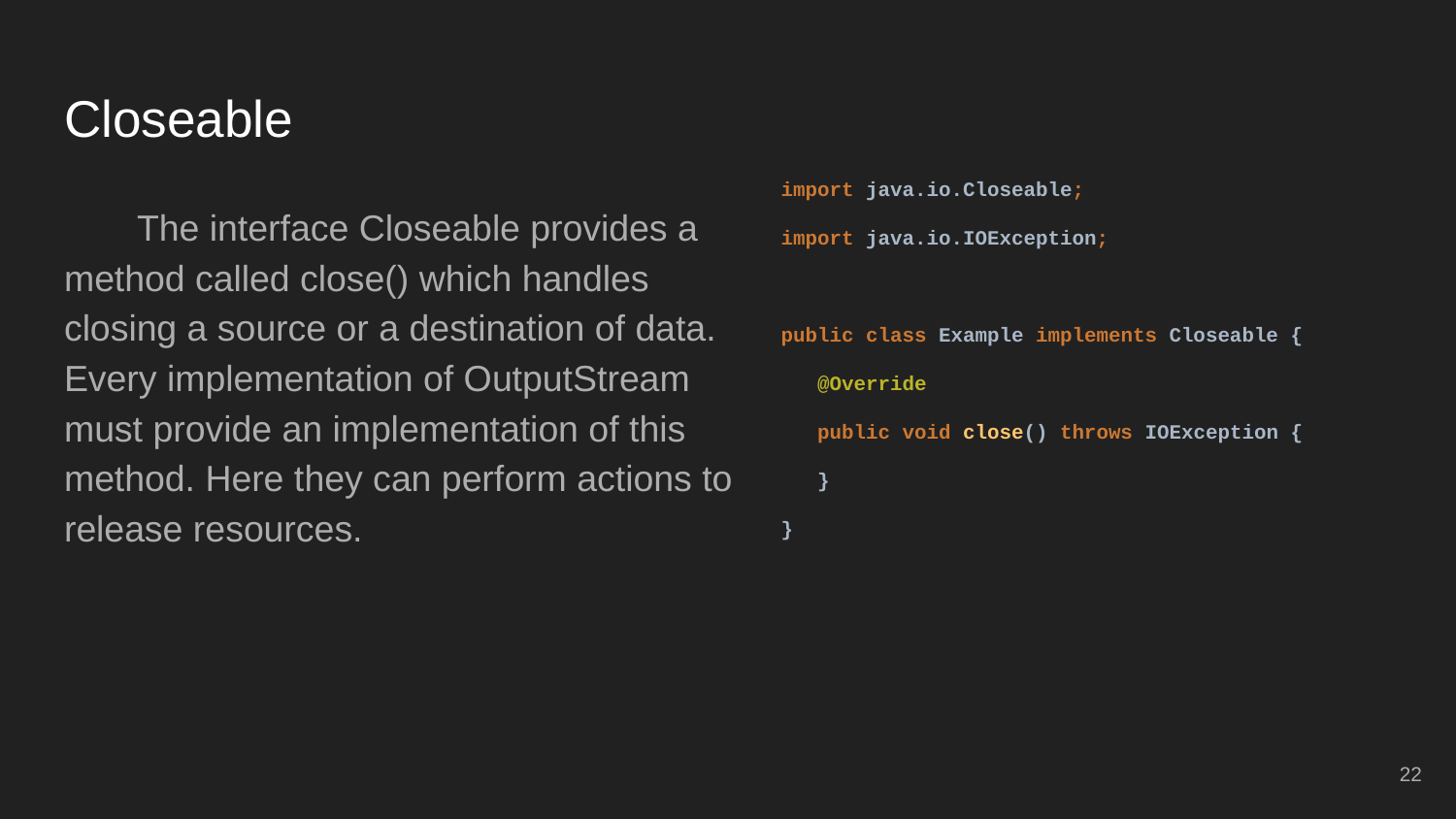

# Closeable
import java.io.Closeable;
import java.io.IOException;

public class Example implements Closeable {
   @Override
   public void close() throws IOException {
   }
}
The interface Closeable provides a method called close() which handles closing a source or a destination of data. Every implementation of OutputStream must provide an implementation of this method. Here they can perform actions to release resources.
22